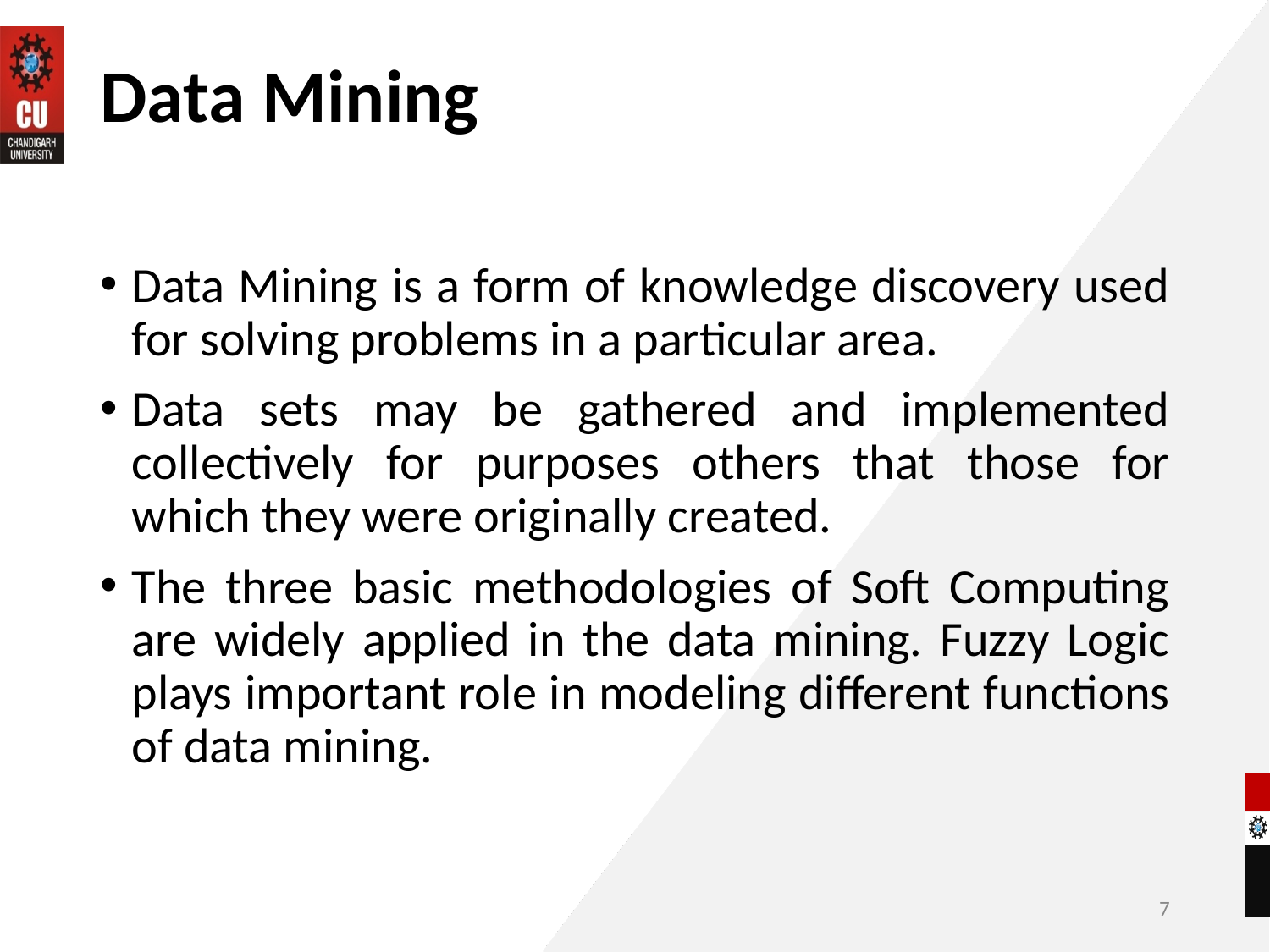

# Data Mining
Data Mining is a form of knowledge discovery used for solving problems in a particular area.
Data sets may be gathered and implemented collectively for purposes others that those for which they were originally created.
The three basic methodologies of Soft Computing are widely applied in the data mining. Fuzzy Logic plays important role in modeling different functions of data mining.
7